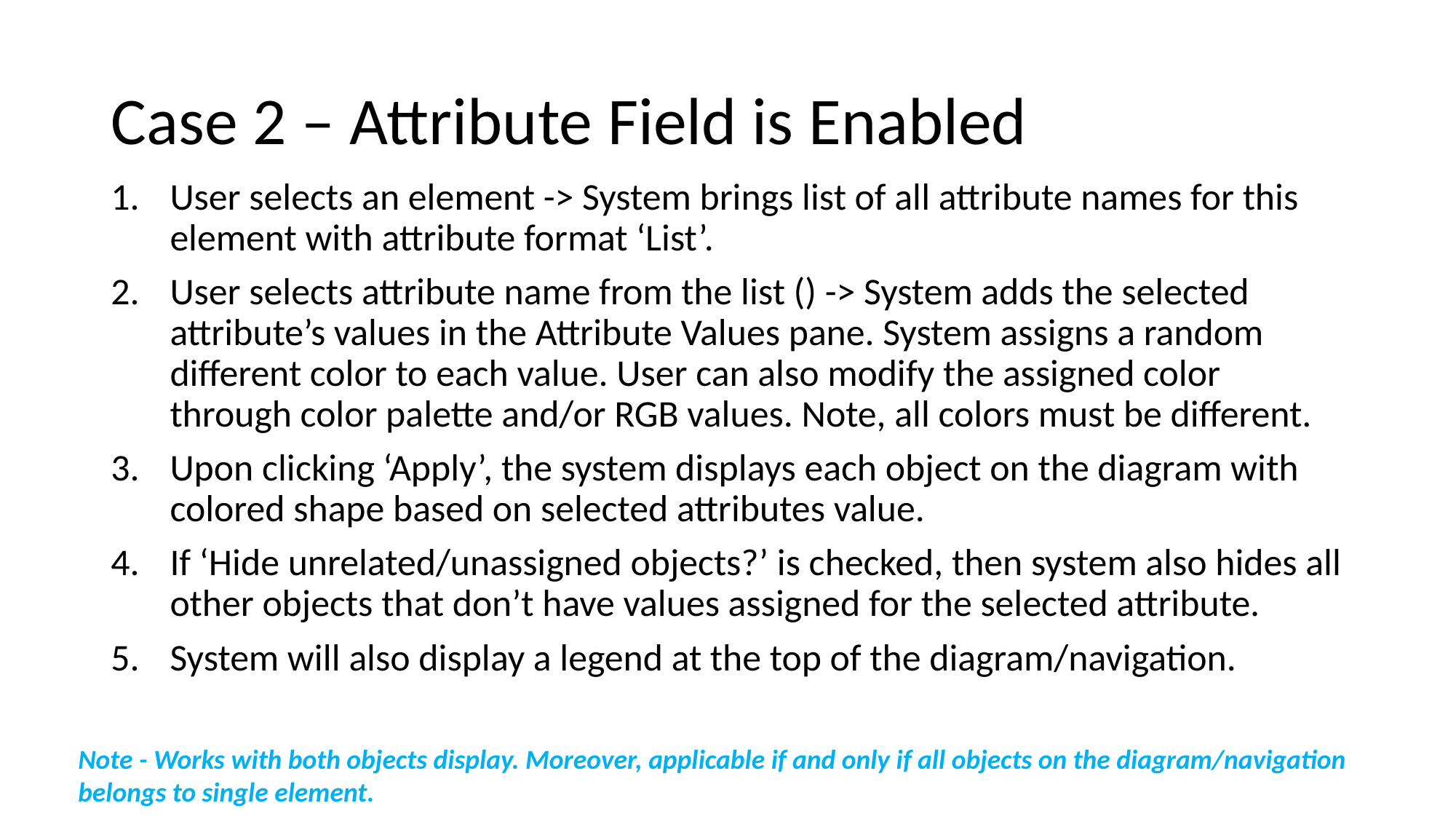

# Case 2 – Attribute Field is Enabled
User selects an element -> System brings list of all attribute names for this element with attribute format ‘List’.
User selects attribute name from the list () -> System adds the selected attribute’s values in the Attribute Values pane. System assigns a random different color to each value. User can also modify the assigned color through color palette and/or RGB values. Note, all colors must be different.
Upon clicking ‘Apply’, the system displays each object on the diagram with colored shape based on selected attributes value.
If ‘Hide unrelated/unassigned objects?’ is checked, then system also hides all other objects that don’t have values assigned for the selected attribute.
System will also display a legend at the top of the diagram/navigation.

Note - Works with both objects display. Moreover, applicable if and only if all objects on the diagram/navigation
belongs to single element.